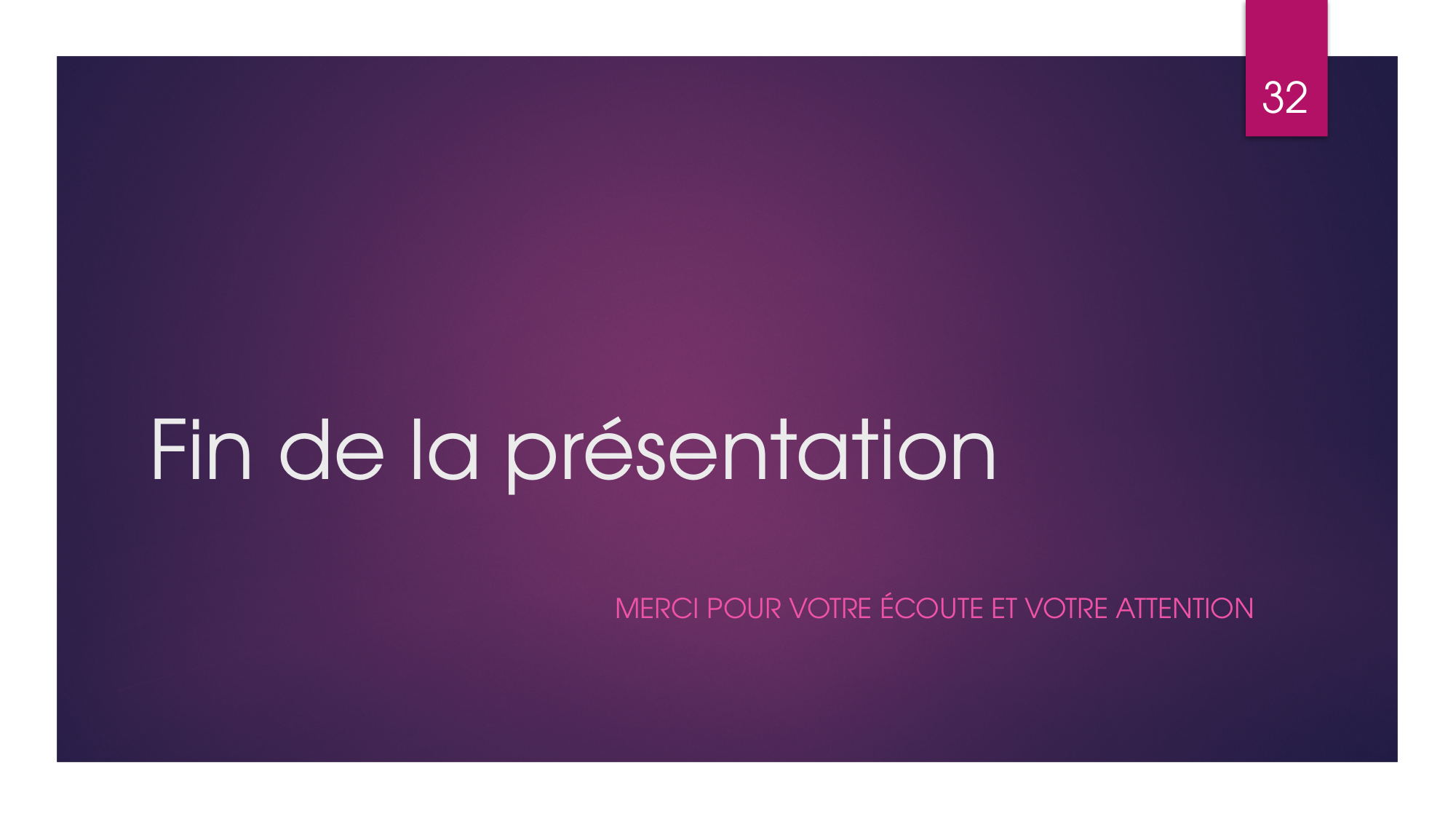

32
# Fin de la présentation
Merci pour votre écoute et votre attention